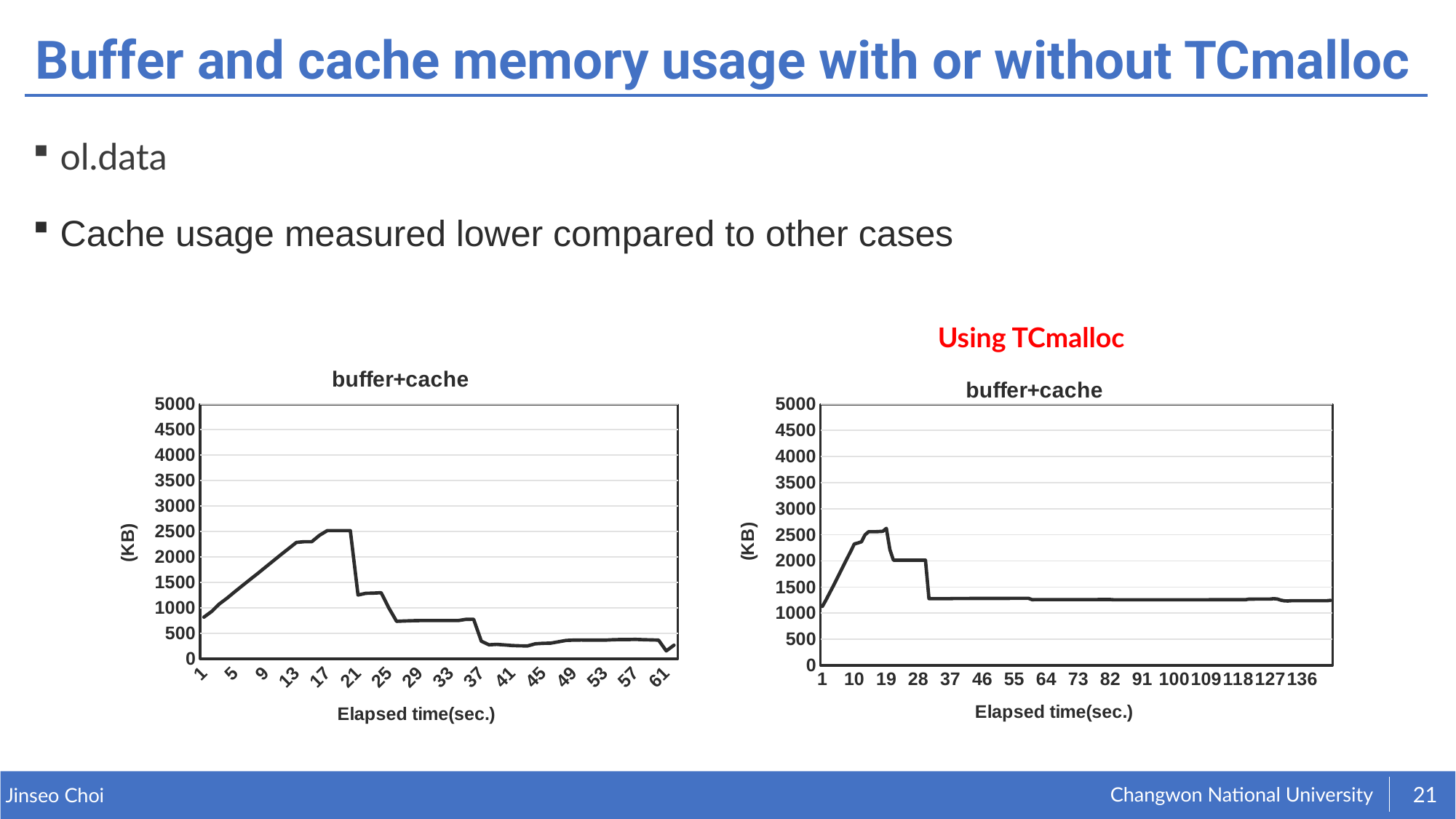

# Buffer and cache memory usage with or without TCmalloc
ol.data
Cache usage measured lower compared to other cases
Using TCmalloc

### Chart: buffer+cache

| Category |  |
|---|---|

### Chart: buffer+cache

| Category |  |
|---|---|
21